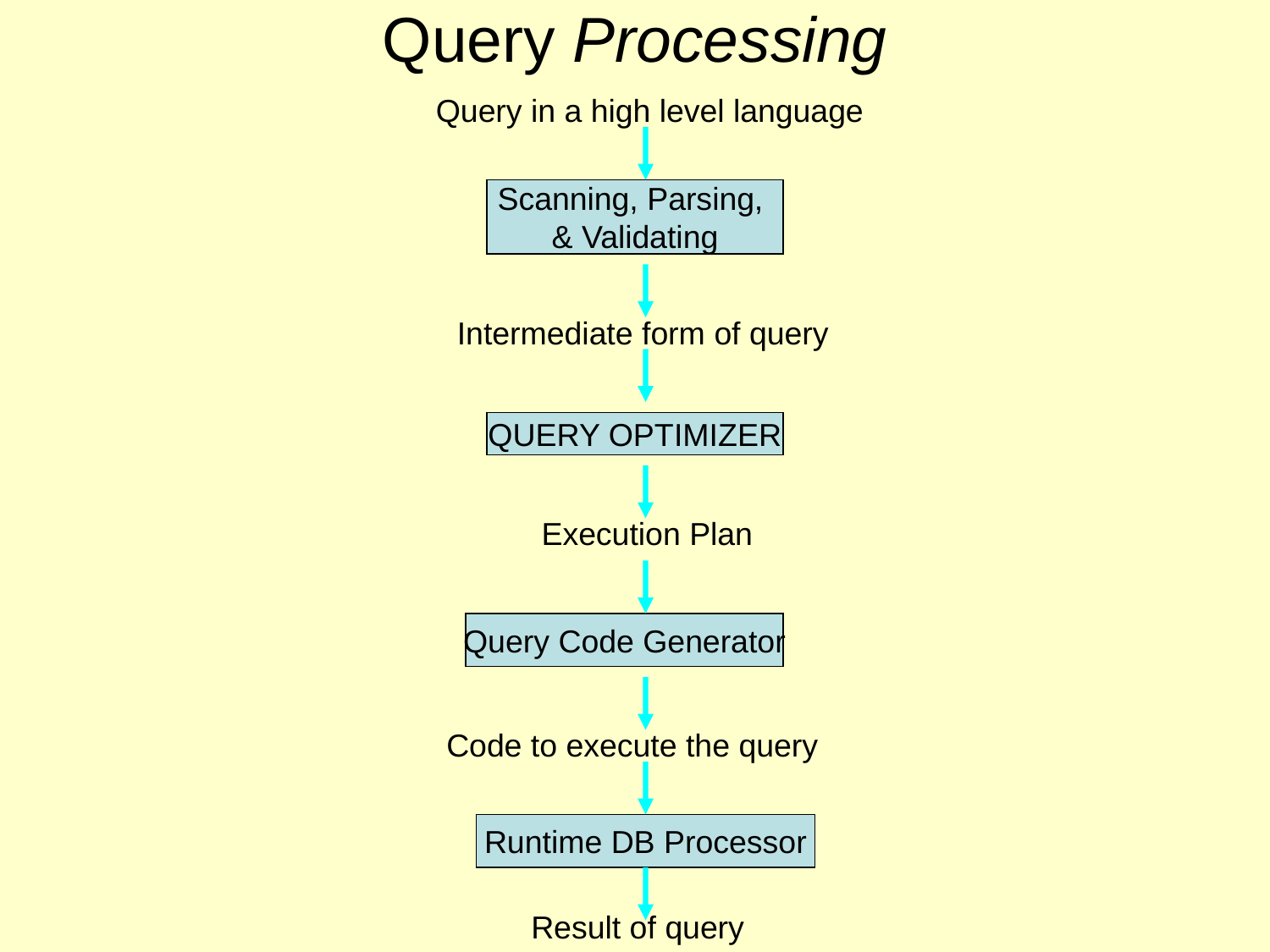

# Query Processing
Query in a high level language

Scanning, Parsing,
& Validating

Intermediate form of query

QUERY OPTIMIZER

Execution Plan

Query Code Generator

Code to execute the query

Runtime DB Processor

Result of query